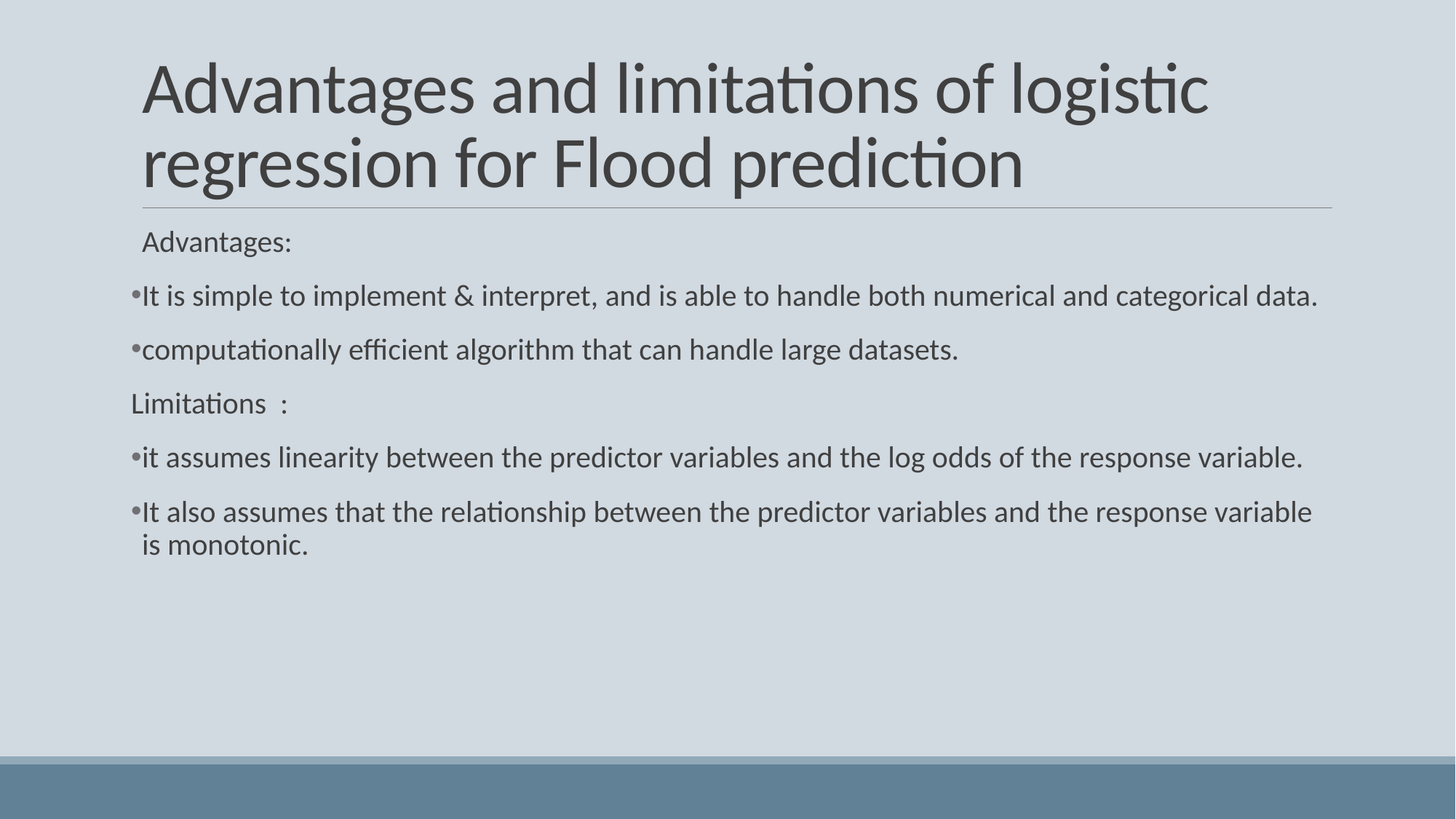

# Advantages and limitations of logistic regression for Flood prediction
Advantages:
It is simple to implement & interpret, and is able to handle both numerical and categorical data.
computationally efficient algorithm that can handle large datasets.
Limitations  :
it assumes linearity between the predictor variables and the log odds of the response variable.
It also assumes that the relationship between the predictor variables and the response variable is monotonic.